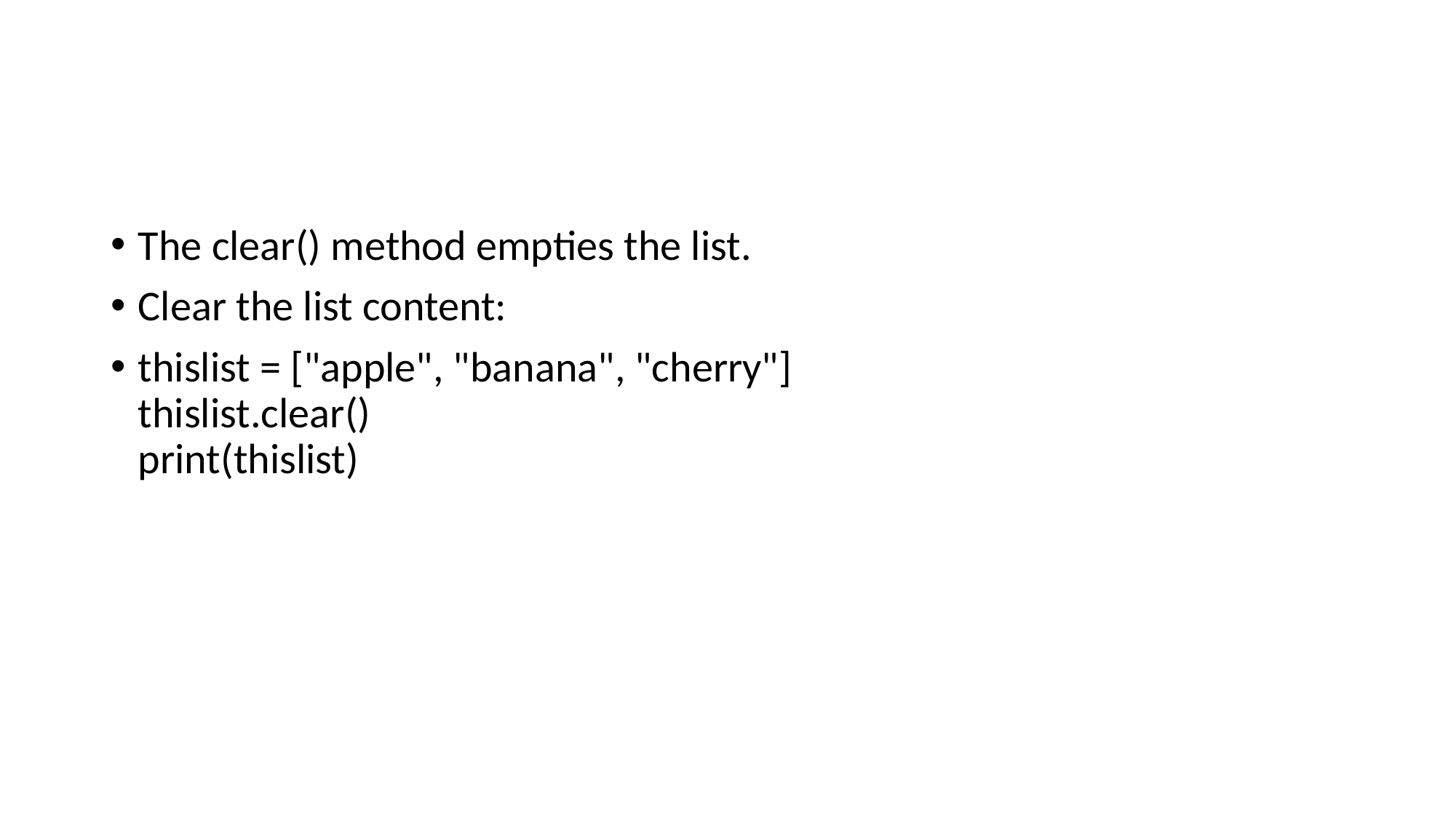

#
The clear() method empties the list.
Clear the list content:
thislist = ["apple", "banana", "cherry"]
thislist.clear()
print(thislist)